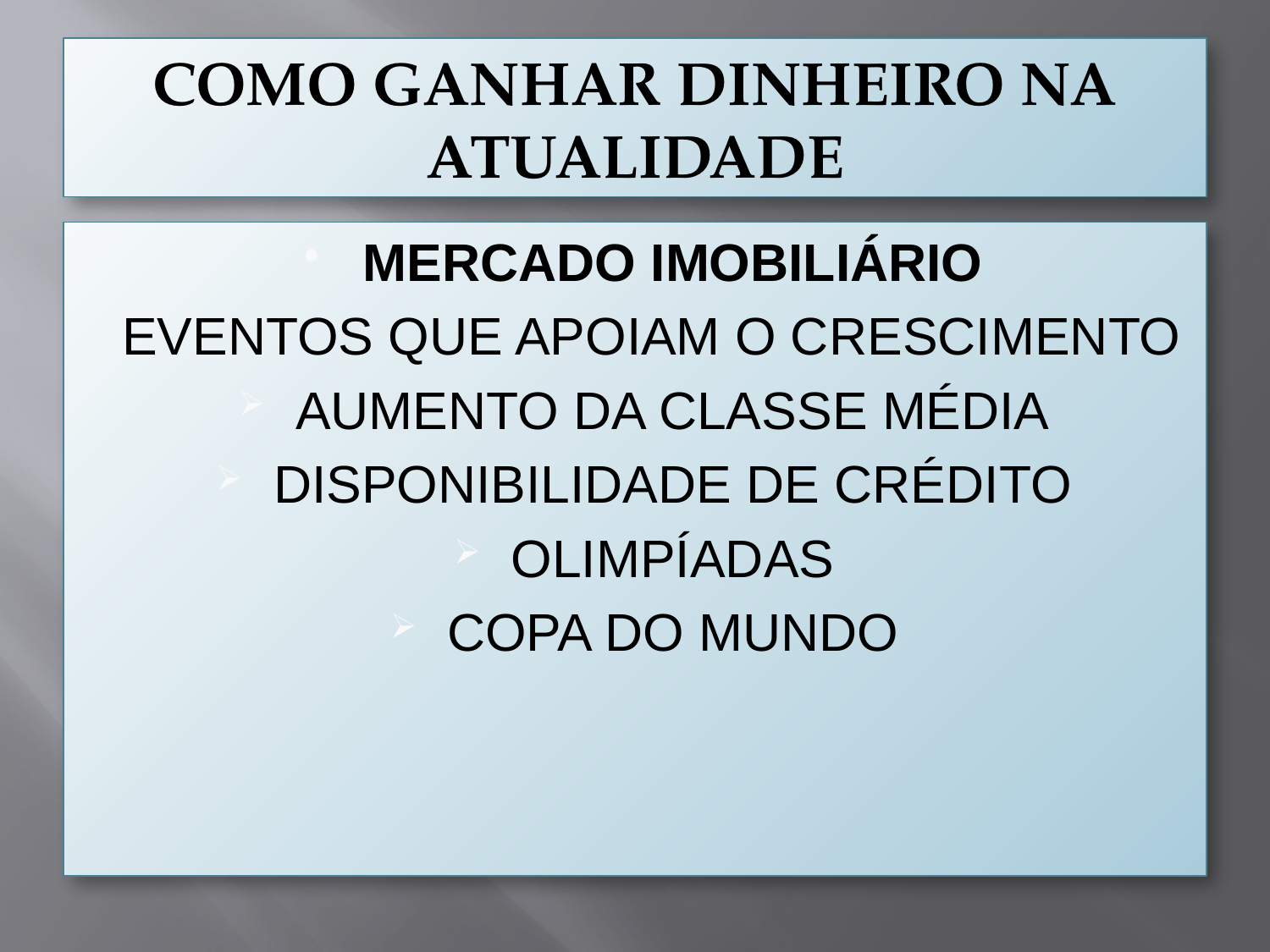

# COMO GANHAR DINHEIRO NA ATUALIDADE
MERCADO IMOBILIÁRIO
 EVENTOS QUE APOIAM O CRESCIMENTO
AUMENTO DA CLASSE MÉDIA
DISPONIBILIDADE DE CRÉDITO
OLIMPÍADAS
COPA DO MUNDO